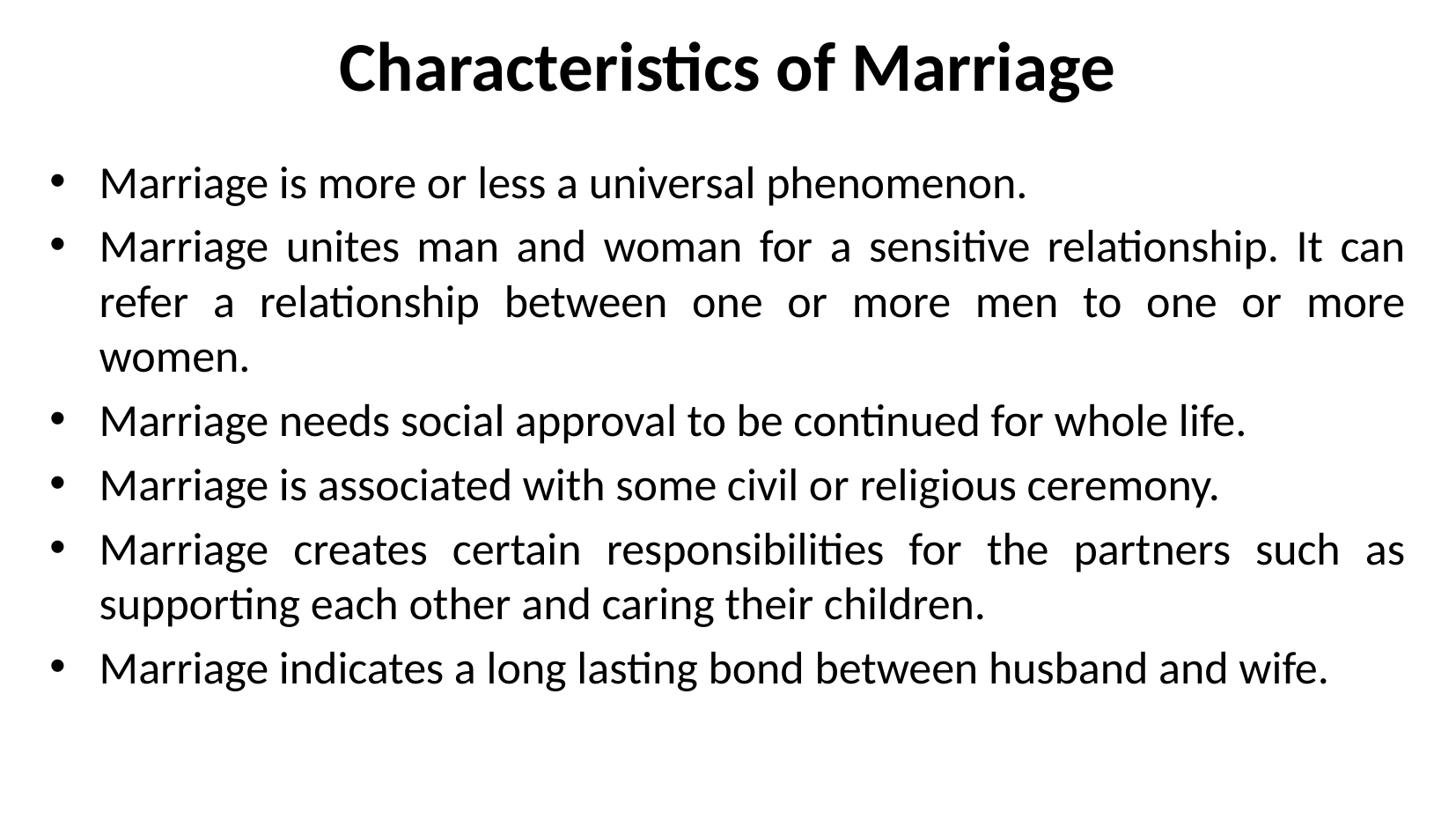

# Characteristics of Marriage
Marriage is more or less a universal phenomenon.
Marriage unites man and woman for a sensitive relationship. It can refer a relationship between one or more men to one or more women.
Marriage needs social approval to be continued for whole life.
Marriage is associated with some civil or religious ceremony.
Marriage creates certain responsibilities for the partners such as supporting each other and caring their children.
Marriage indicates a long lasting bond between husband and wife.